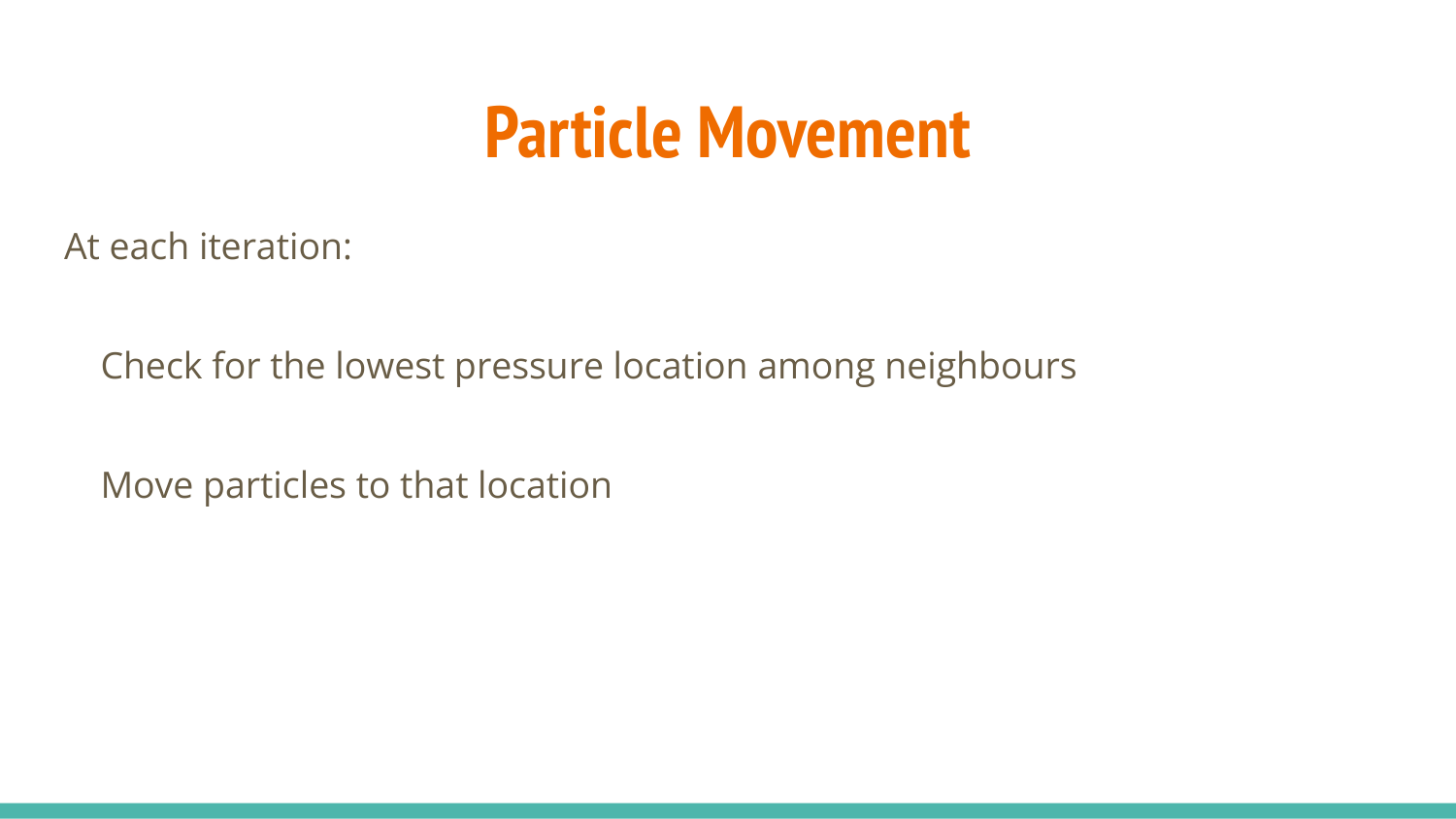

# Particle Movement
At each iteration:
Check for the lowest pressure location among neighbours
Move particles to that location